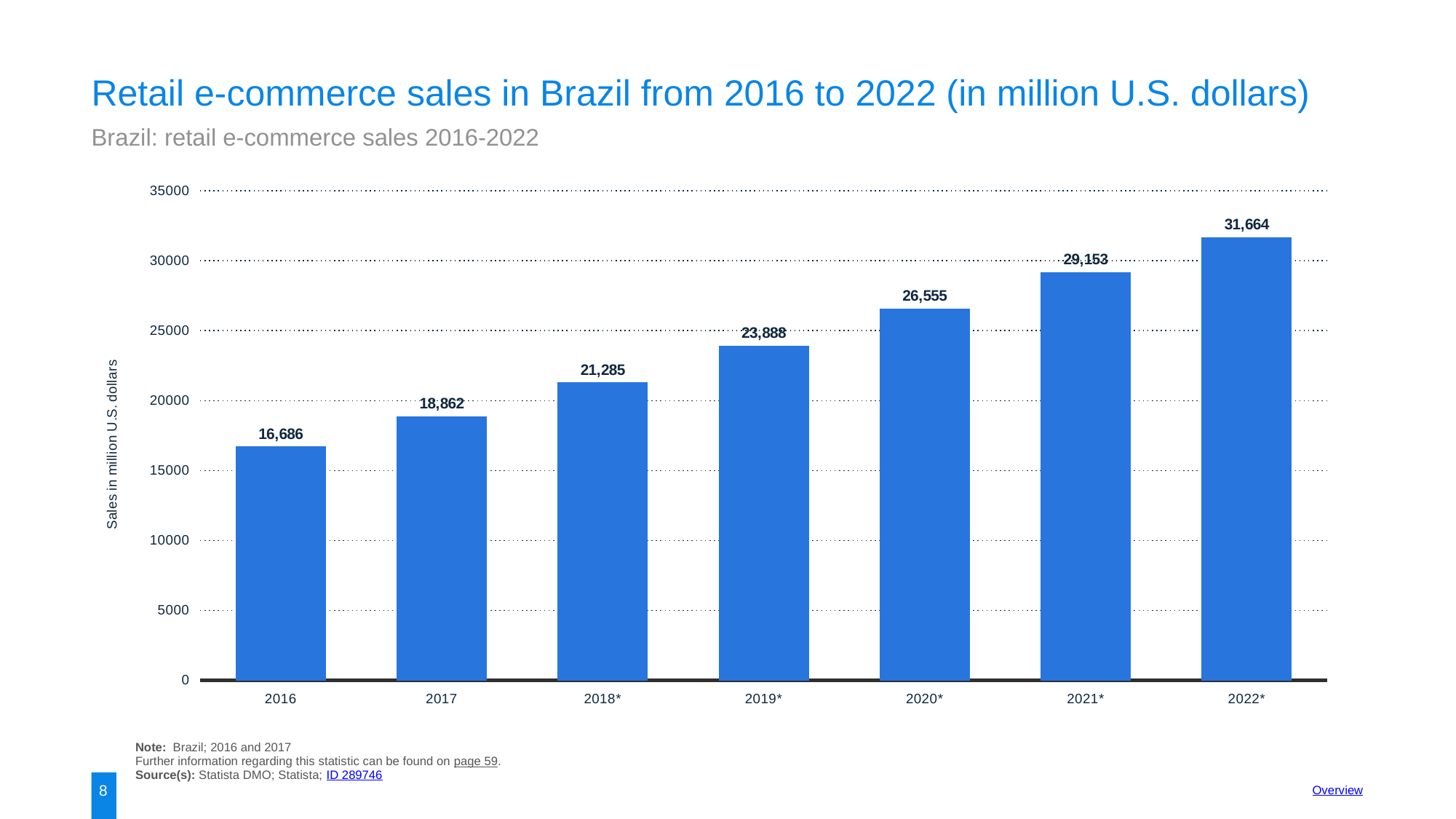

Retail e-commerce sales in Brazil from 2016 to 2022 (in million U.S. dollars)
Brazil: retail e-commerce sales 2016-2022

### Chart:

| Category | data |
|---|---|
| 2016 | 16686.0 |
| 2017 | 18862.0 |
| 2018* | 21285.0 |
| 2019* | 23888.0 |
| 2020* | 26555.0 |
| 2021* | 29153.0 |
| 2022* | 31664.0 |
Note:  Brazil; 2016 and 2017
Further information regarding this statistic can be found on page 59.
Source(s): Statista DMO; Statista; ID 289746

8
Overview